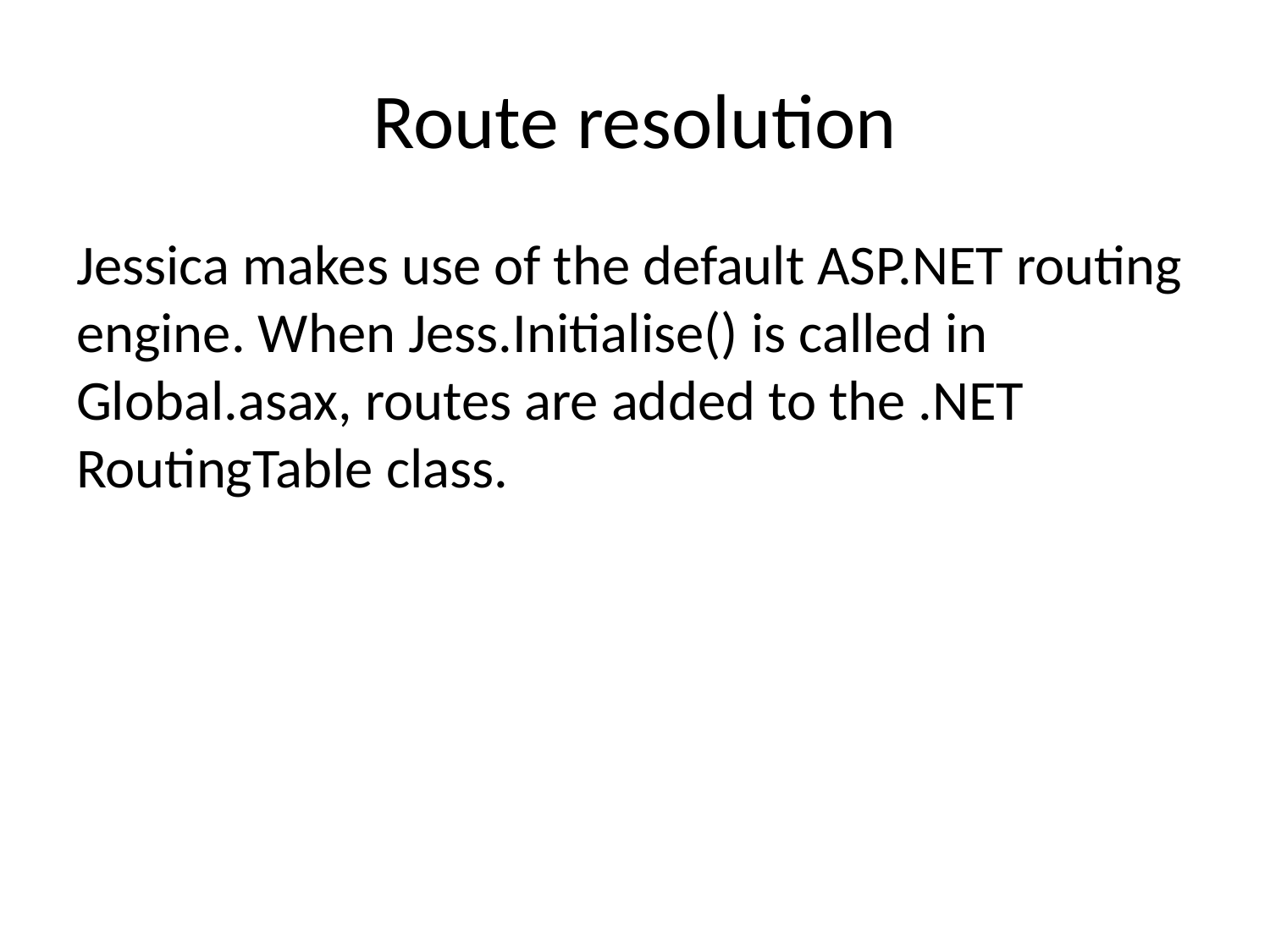

# Route resolution
Jessica makes use of the default ASP.NET routing engine. When Jess.Initialise() is called in Global.asax, routes are added to the .NET RoutingTable class.